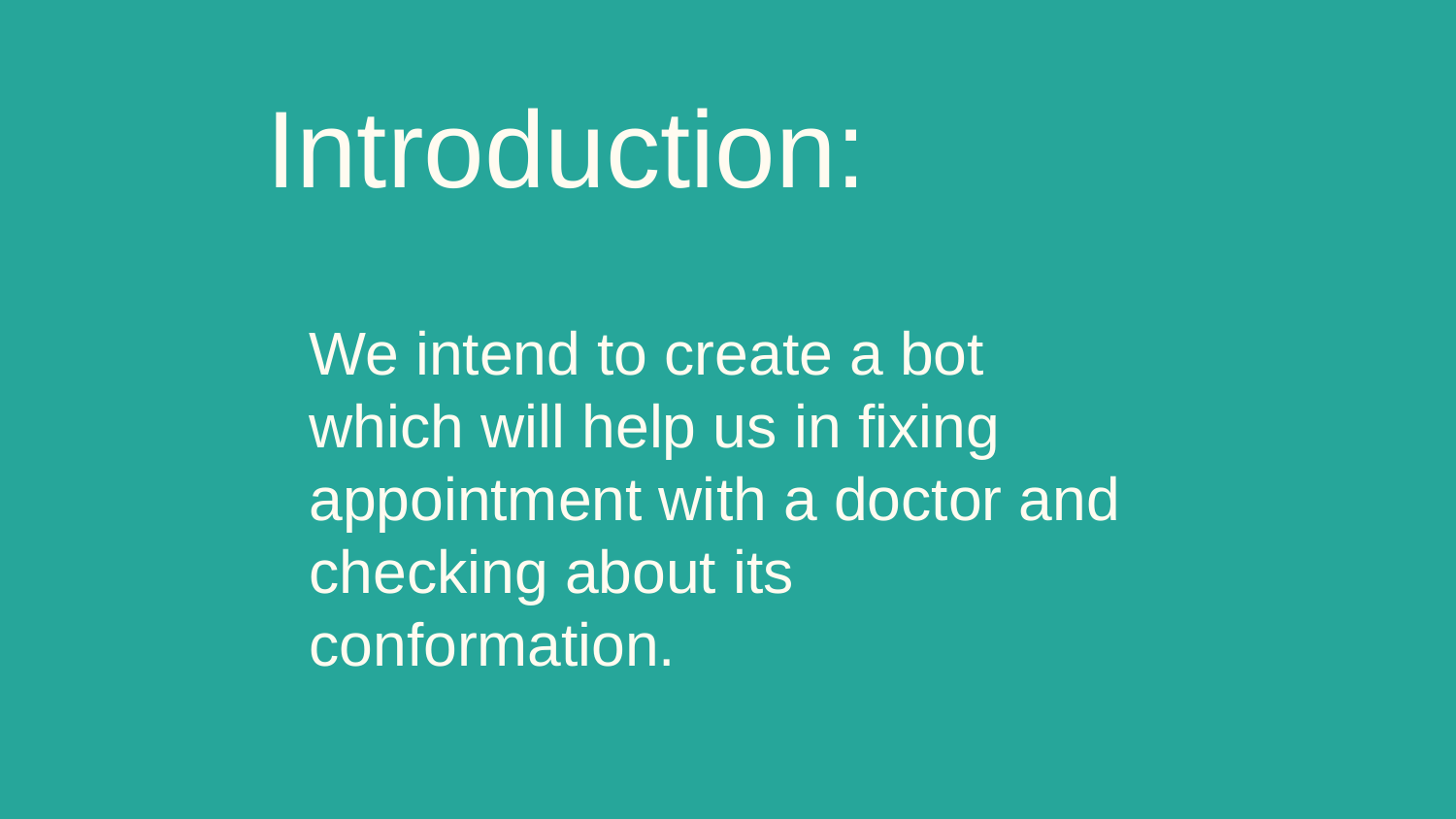

Introduction:
# We intend to create a bot which will help us in fixing appointment with a doctor and checking about its conformation.